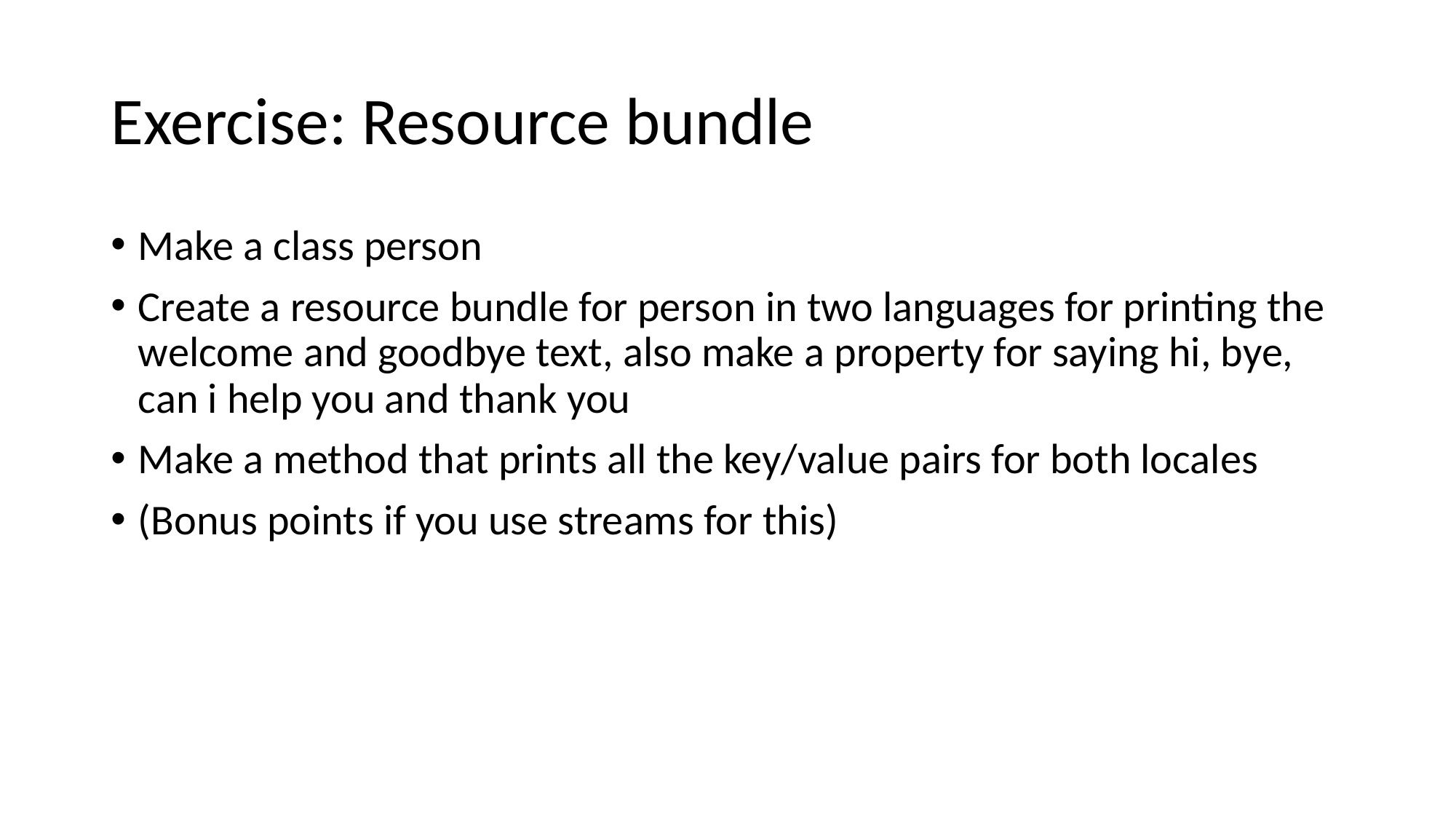

# Exercise: Resource bundle
Make a class person
Create a resource bundle for person in two languages for printing the welcome and goodbye text, also make a property for saying hi, bye, can i help you and thank you
Make a method that prints all the key/value pairs for both locales
(Bonus points if you use streams for this)